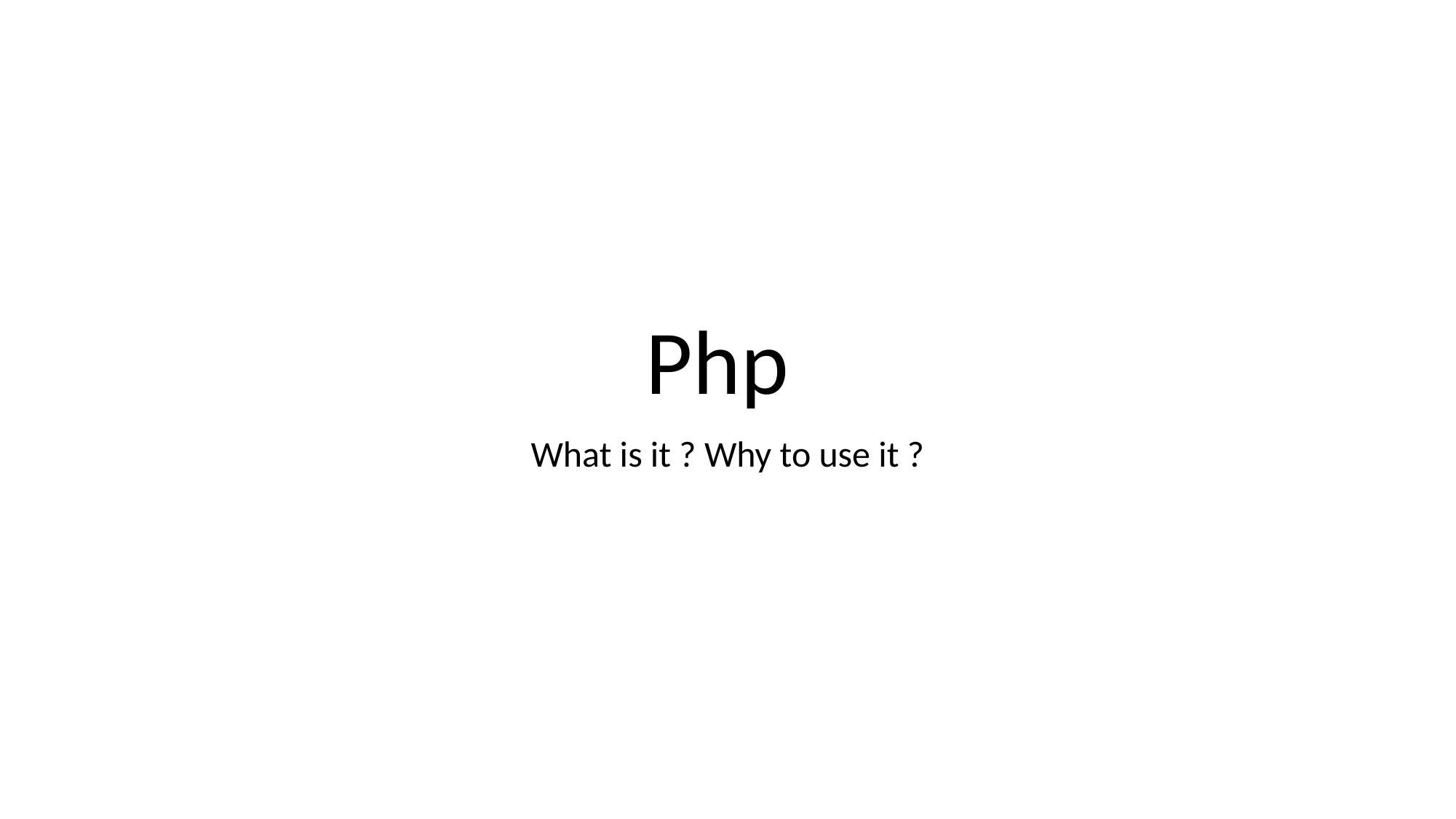

# Php
What is it ? Why to use it ?